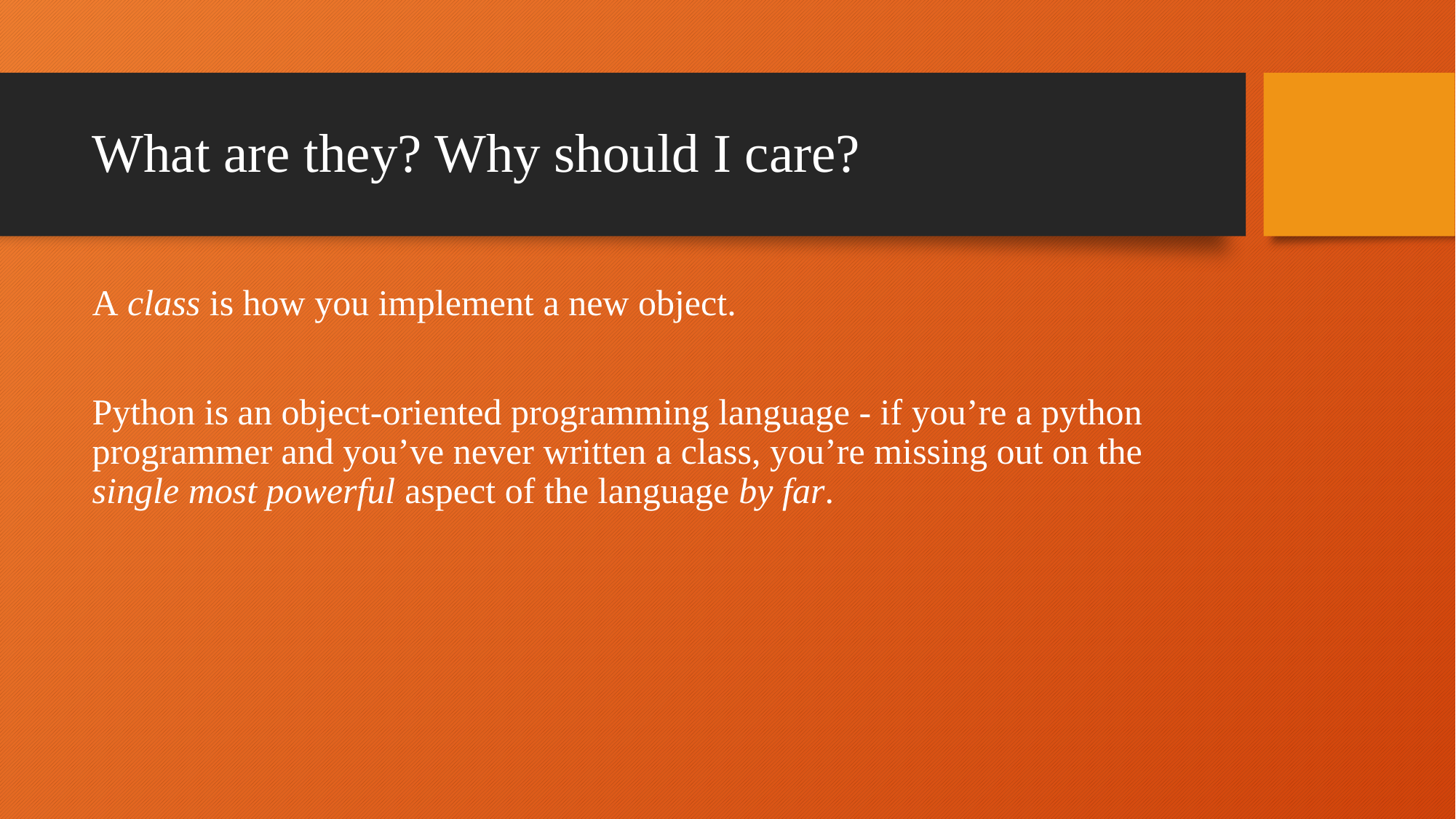

# What are they? Why should I care?
A class is how you implement a new object.

Python is an object-oriented programming language - if you’re a python programmer and you’ve never written a class, you’re missing out on the single most powerful aspect of the language by far.